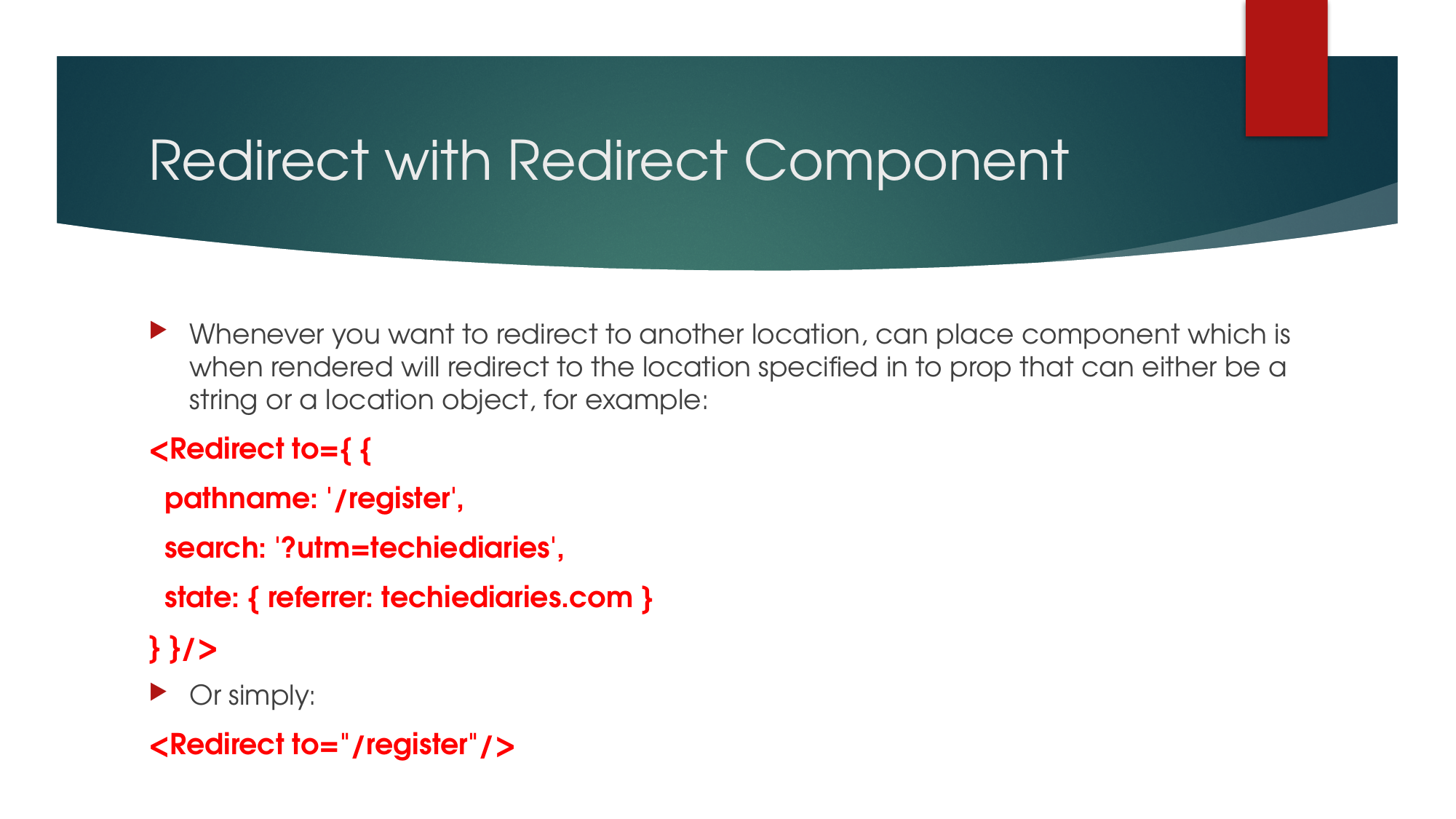

# Redirect with Redirect Component
Whenever you want to redirect to another location, can place component which is when rendered will redirect to the location specified in to prop that can either be a string or a location object, for example:
<Redirect to={ {
  pathname: '/register',
  search: '?utm=techiediaries',
  state: { referrer: techiediaries.com }
} }/>
Or simply:
<Redirect to="/register"/>